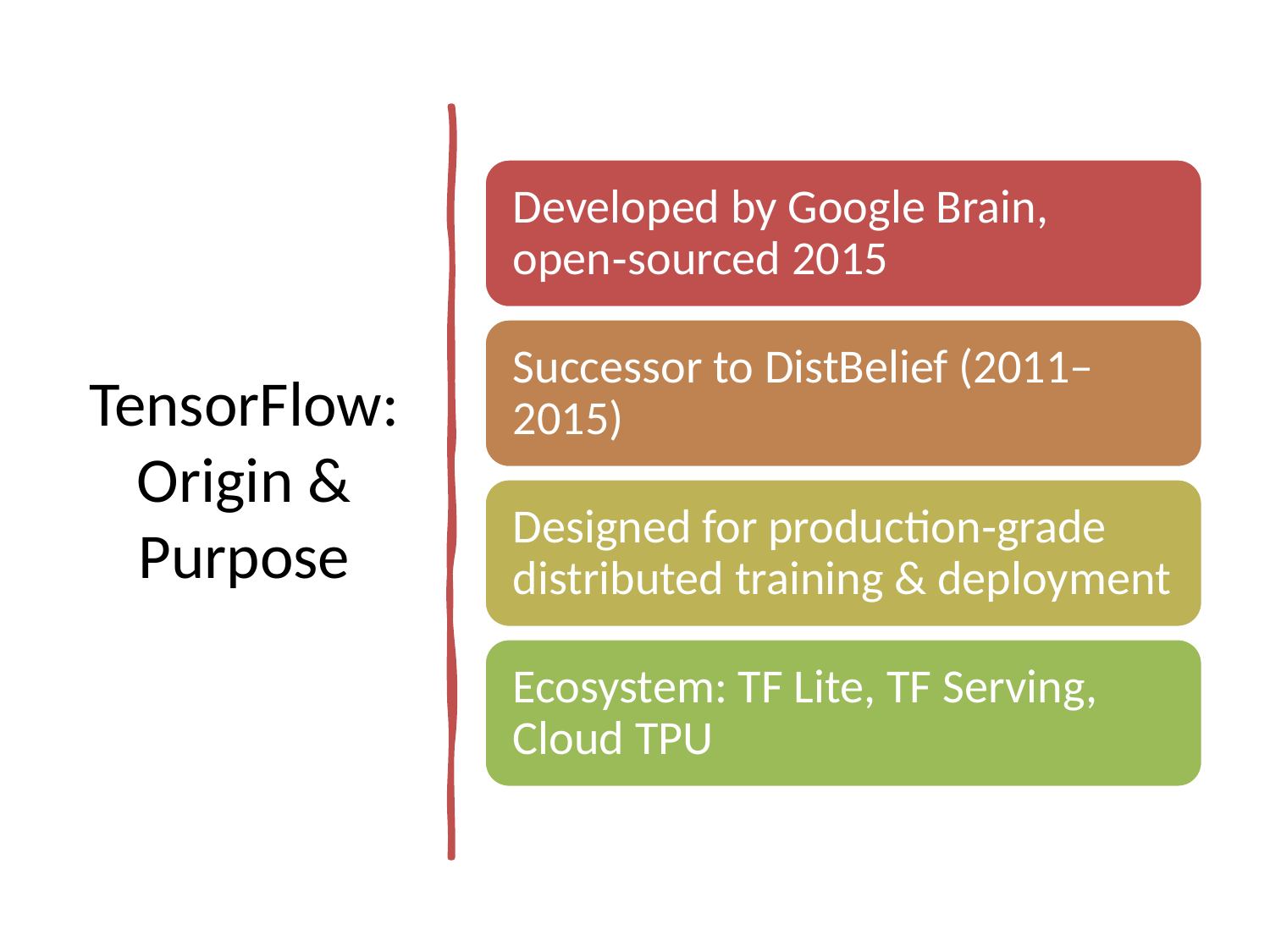

Developed by Google Brain, open‑sourced 2015
Successor to DistBelief (2011–2015)
Designed for production‑grade distributed training & deployment
Ecosystem: TF Lite, TF Serving, Cloud TPU
# TensorFlow: Origin & Purpose